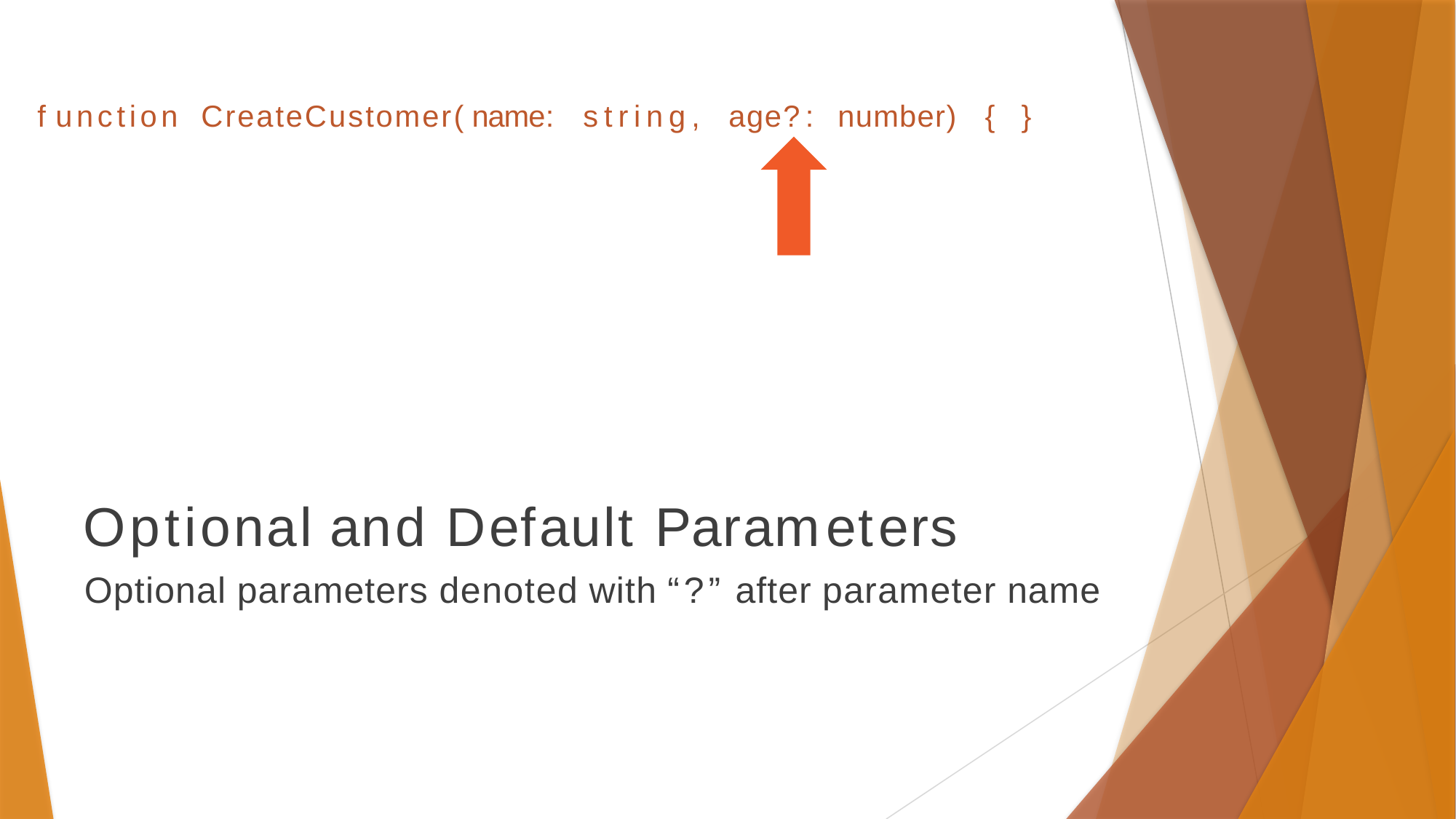

function
CreateCustomer(name:
string,
age?:
number)	{	}

Optional and Default Parameters
Optional parameters denoted with “?” after parameter name